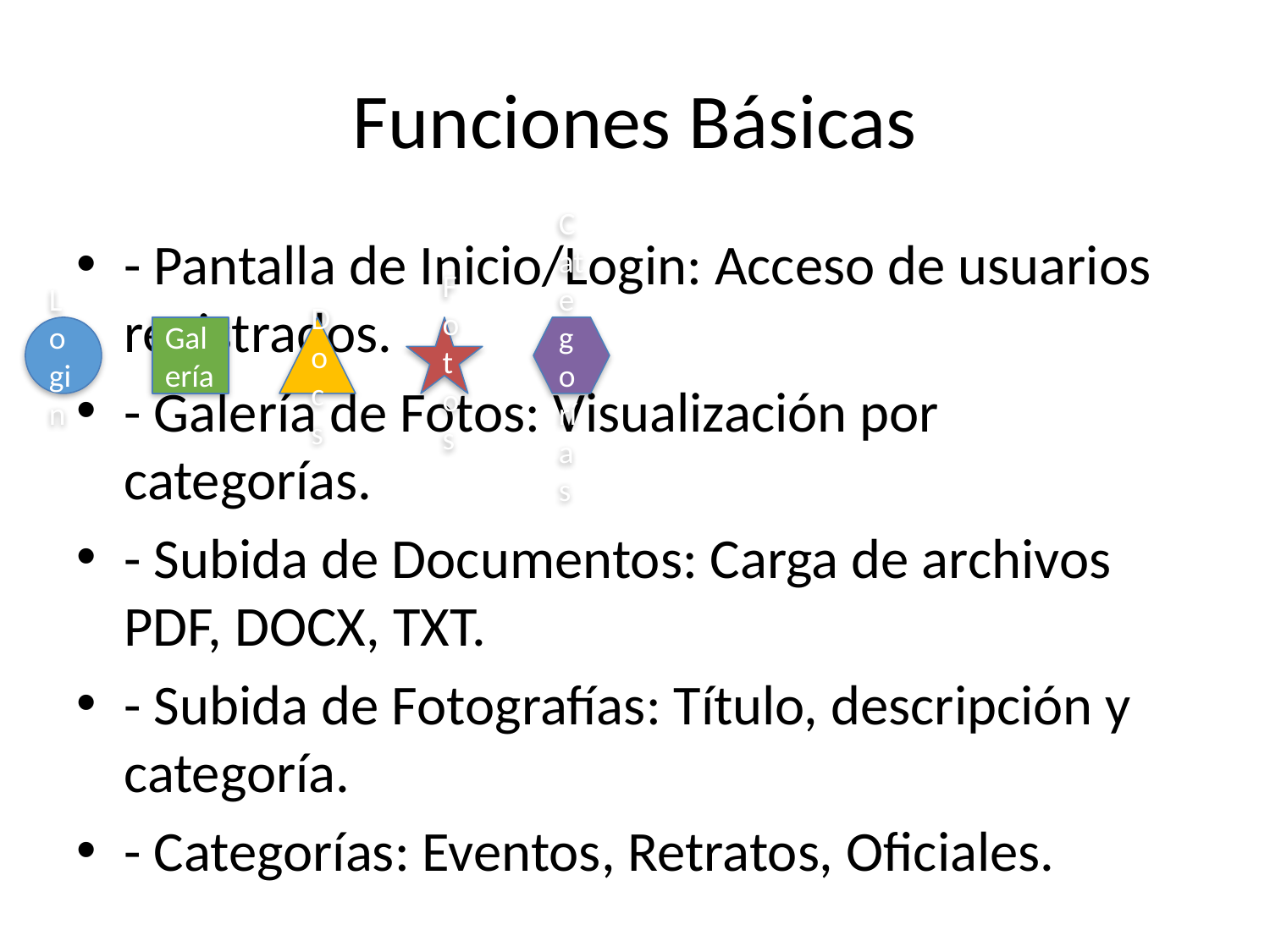

# Funciones Básicas
- Pantalla de Inicio/Login: Acceso de usuarios registrados.
- Galería de Fotos: Visualización por categorías.
- Subida de Documentos: Carga de archivos PDF, DOCX, TXT.
- Subida de Fotografías: Título, descripción y categoría.
- Categorías: Eventos, Retratos, Oficiales.
Login
Galería
Docs
Fotos
Categorías